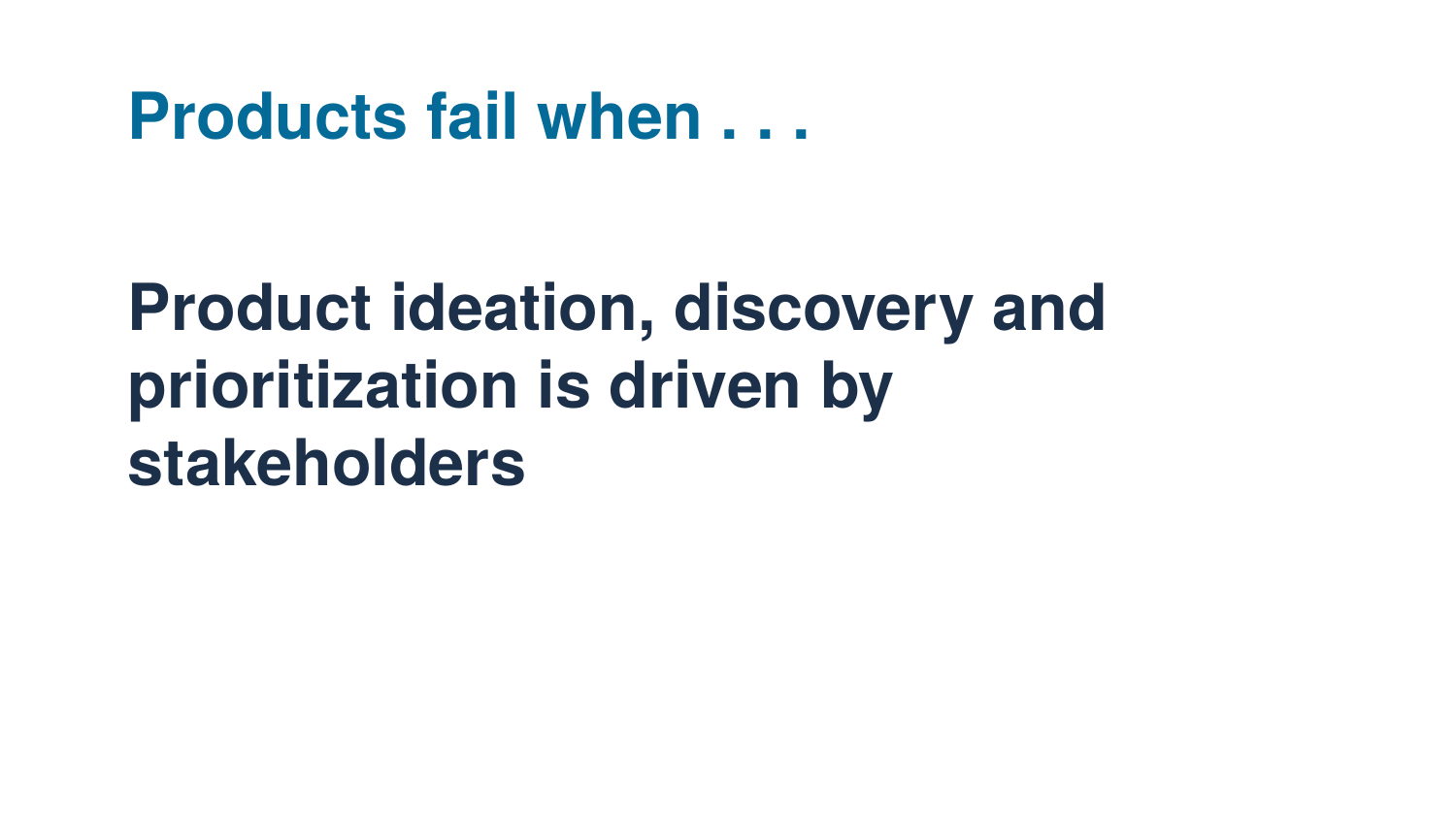

Products fail when . . .
# Product ideation, discovery and prioritization is driven by stakeholders